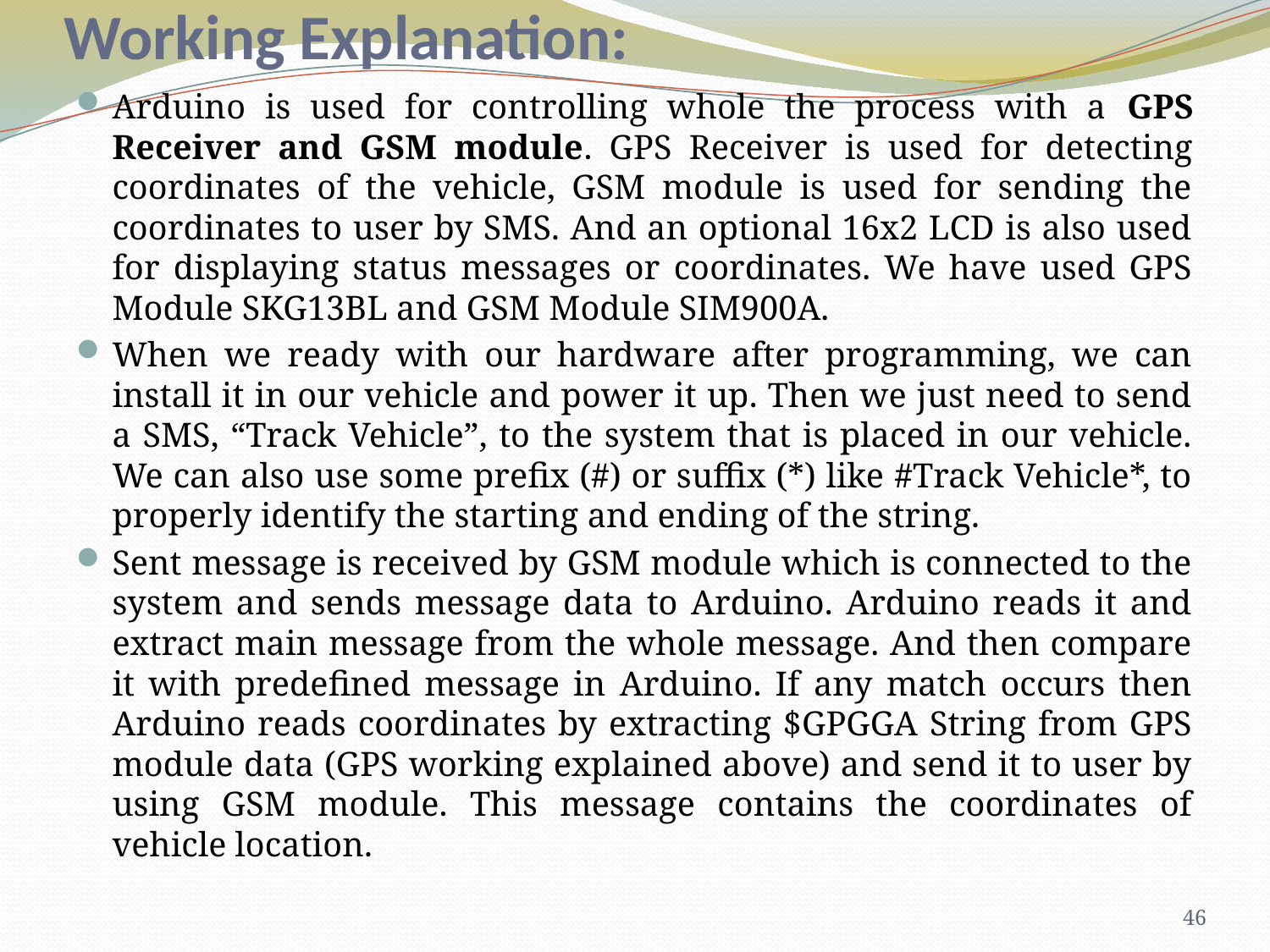

Arduino is used for controlling whole the process with a GPS Receiver and GSM module. GPS Receiver is used for detecting coordinates of the vehicle, GSM module is used for sending the coordinates to user by SMS. And an optional 16x2 LCD is also used for displaying status messages or coordinates. We have used GPS Module SKG13BL and GSM Module SIM900A.
When we ready with our hardware after programming, we can install it in our vehicle and power it up. Then we just need to send a SMS, “Track Vehicle”, to the system that is placed in our vehicle. We can also use some prefix (#) or suffix (*) like #Track Vehicle*, to properly identify the starting and ending of the string.
Sent message is received by GSM module which is connected to the system and sends message data to Arduino. Arduino reads it and extract main message from the whole message. And then compare it with predefined message in Arduino. If any match occurs then Arduino reads coordinates by extracting $GPGGA String from GPS module data (GPS working explained above) and send it to user by using GSM module. This message contains the coordinates of vehicle location.

# Working Explanation:
46